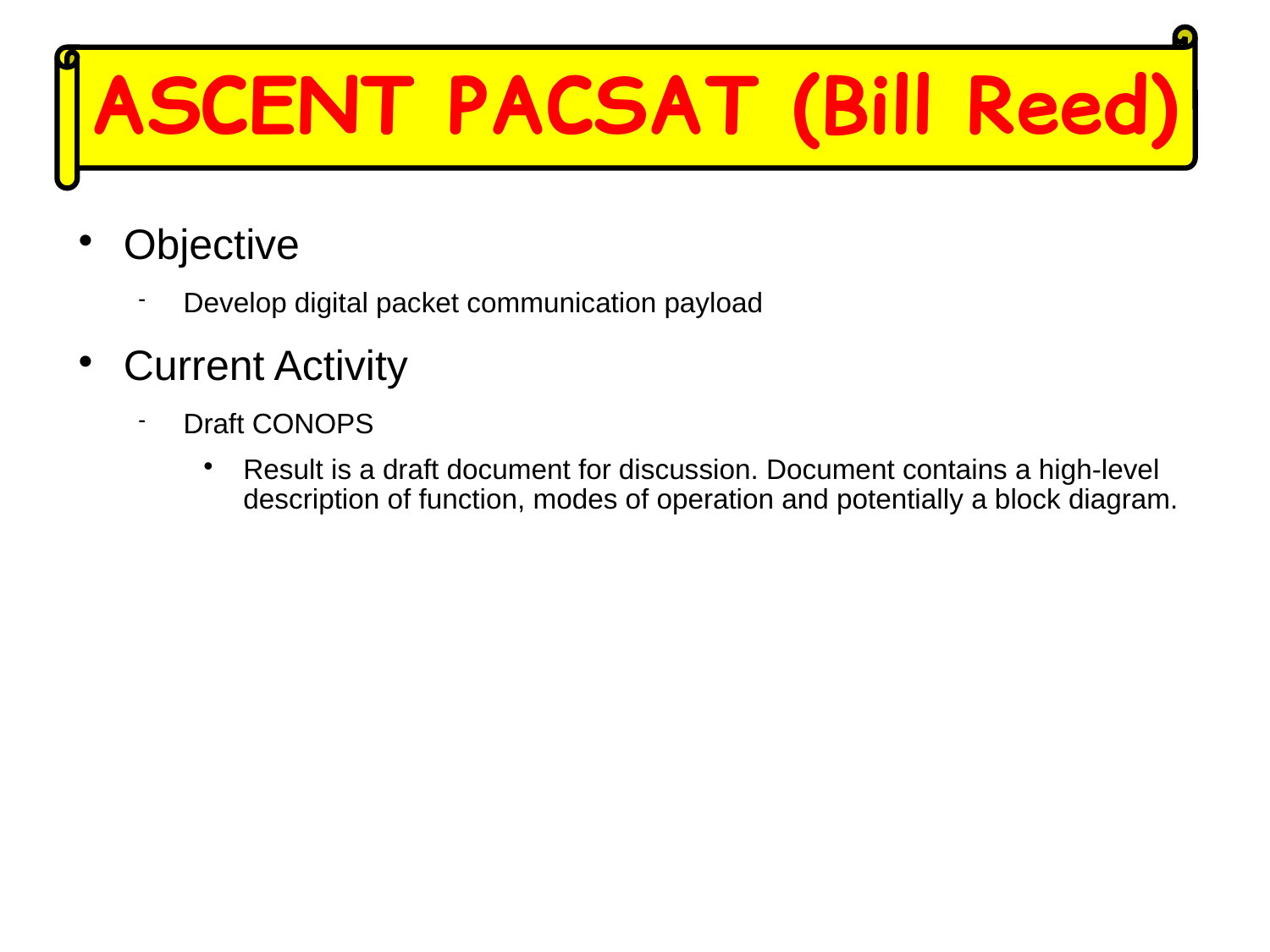

ASCENT PACSAT (Bill Reed)
# Objective
Develop digital packet communication payload
Current Activity
Draft CONOPS
Result is a draft document for discussion. Document contains a high-level description of function, modes of operation and potentially a block diagram.